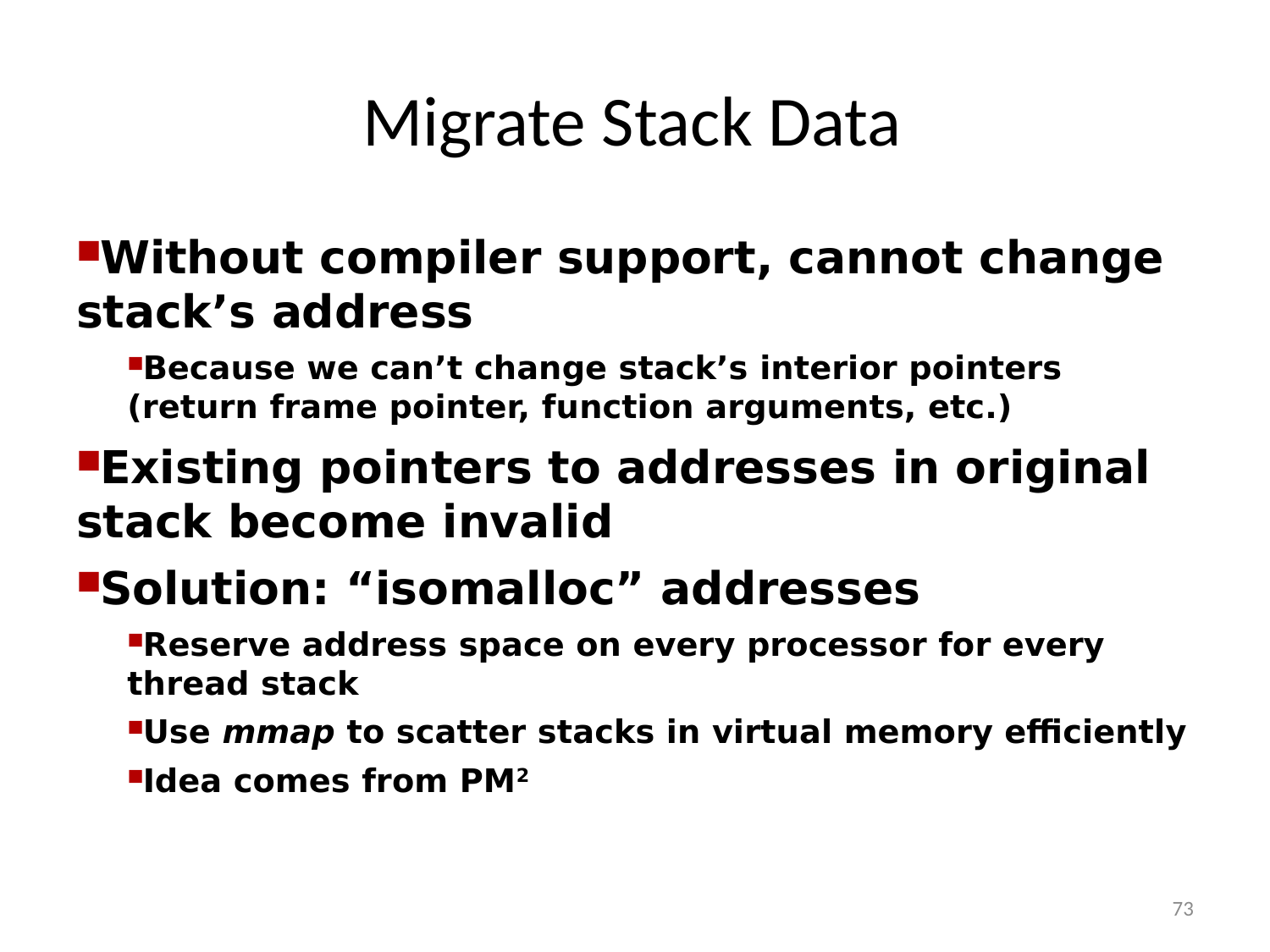

# Migrate Stack Data
Without compiler support, cannot change stack’s address
Because we can’t change stack’s interior pointers (return frame pointer, function arguments, etc.)‏
Existing pointers to addresses in original stack become invalid
Solution: “isomalloc” addresses
Reserve address space on every processor for every thread stack
Use mmap to scatter stacks in virtual memory efficiently
Idea comes from PM2
73